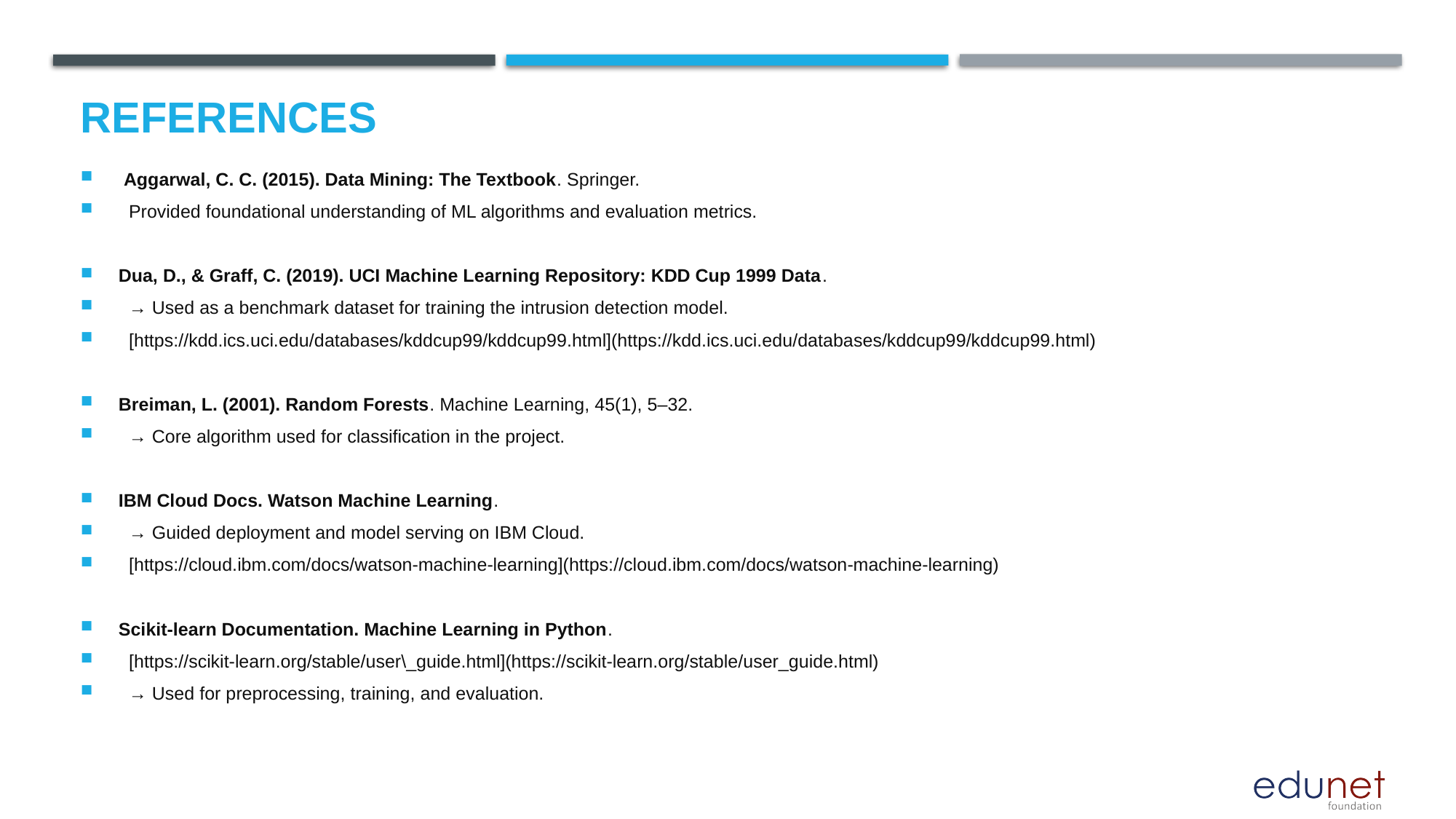

# References
 Aggarwal, C. C. (2015). Data Mining: The Textbook. Springer.
  Provided foundational understanding of ML algorithms and evaluation metrics.

Dua, D., & Graff, C. (2019). UCI Machine Learning Repository: KDD Cup 1999 Data.
  → Used as a benchmark dataset for training the intrusion detection model.
  [https://kdd.ics.uci.edu/databases/kddcup99/kddcup99.html](https://kdd.ics.uci.edu/databases/kddcup99/kddcup99.html)

Breiman, L. (2001). Random Forests. Machine Learning, 45(1), 5–32.
  → Core algorithm used for classification in the project.

IBM Cloud Docs. Watson Machine Learning.
  → Guided deployment and model serving on IBM Cloud.
  [https://cloud.ibm.com/docs/watson-machine-learning](https://cloud.ibm.com/docs/watson-machine-learning)

Scikit-learn Documentation. Machine Learning in Python.
  [https://scikit-learn.org/stable/user\_guide.html](https://scikit-learn.org/stable/user_guide.html)
  → Used for preprocessing, training, and evaluation.